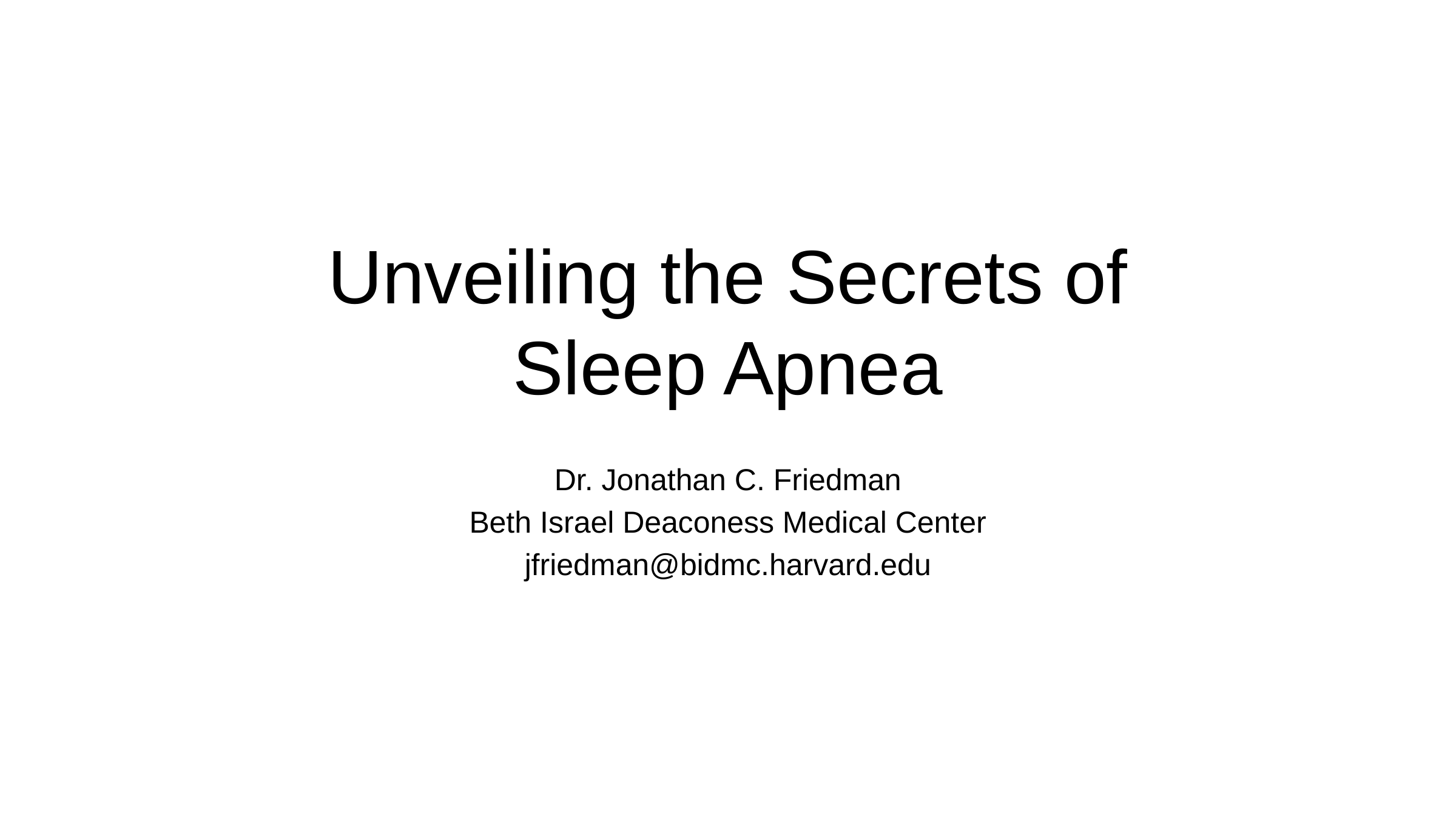

# Unveiling the Secrets of Sleep Apnea
Dr. Jonathan C. Friedman
Beth Israel Deaconess Medical Center
jfriedman@bidmc.harvard.edu